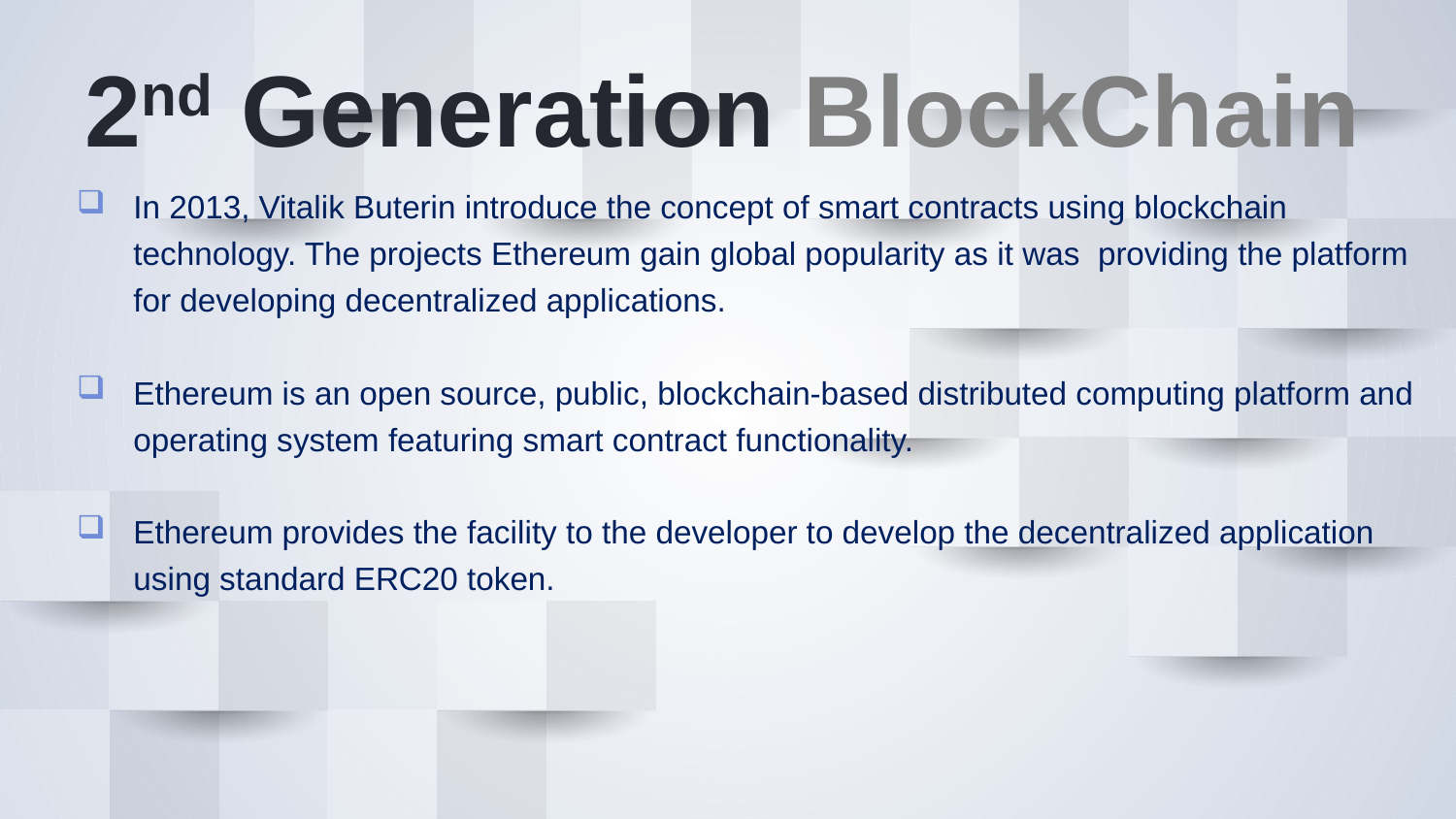

# 2nd Generation BlockChain
In 2013, Vitalik Buterin introduce the concept of smart contracts using blockchain technology. The projects Ethereum gain global popularity as it was  providing the platform for developing decentralized applications.

Ethereum is an open source, public, blockchain-based distributed computing platform and operating system featuring smart contract functionality.

Ethereum provides the facility to the developer to develop the decentralized application using standard ERC20 token.